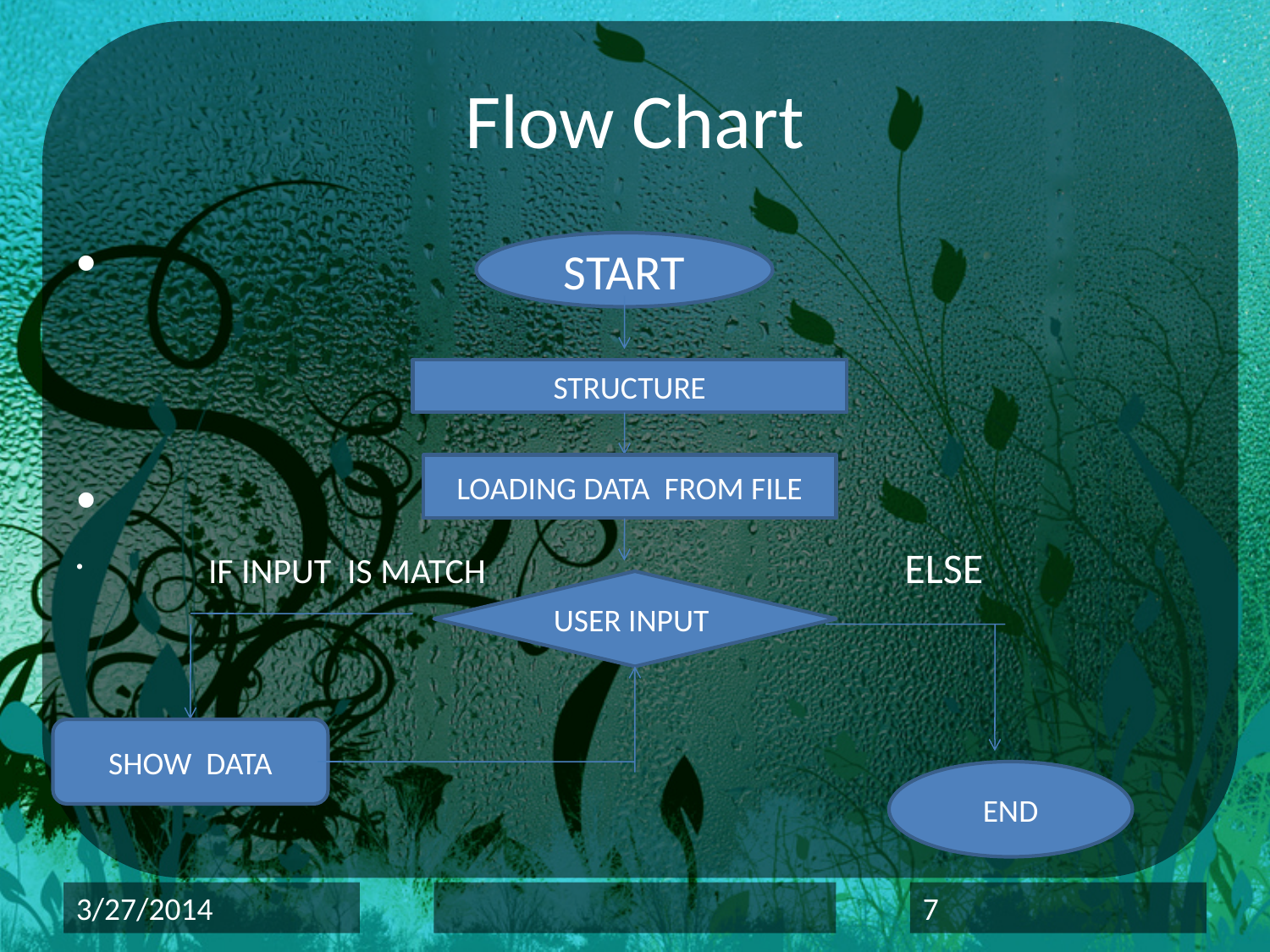

# Flow Chart

                   IF INPUT  IS MATCH                                                                                             ELSE
START
STRUCTURE
LOADING DATA  FROM FILE
USER INPUT
SHOW  DATA
END
3/27/2014

7